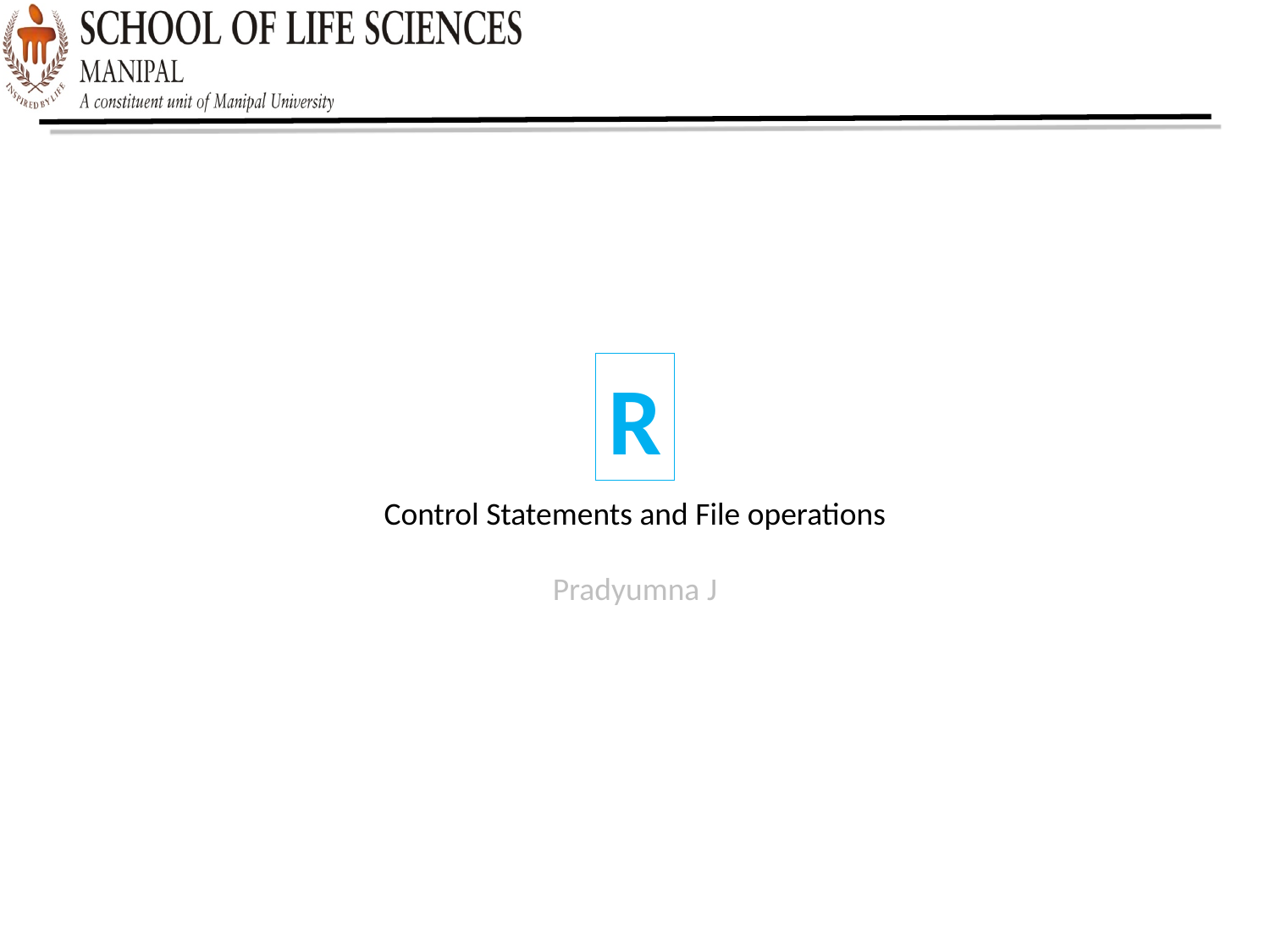

R
Control Statements and File operations
Pradyumna J